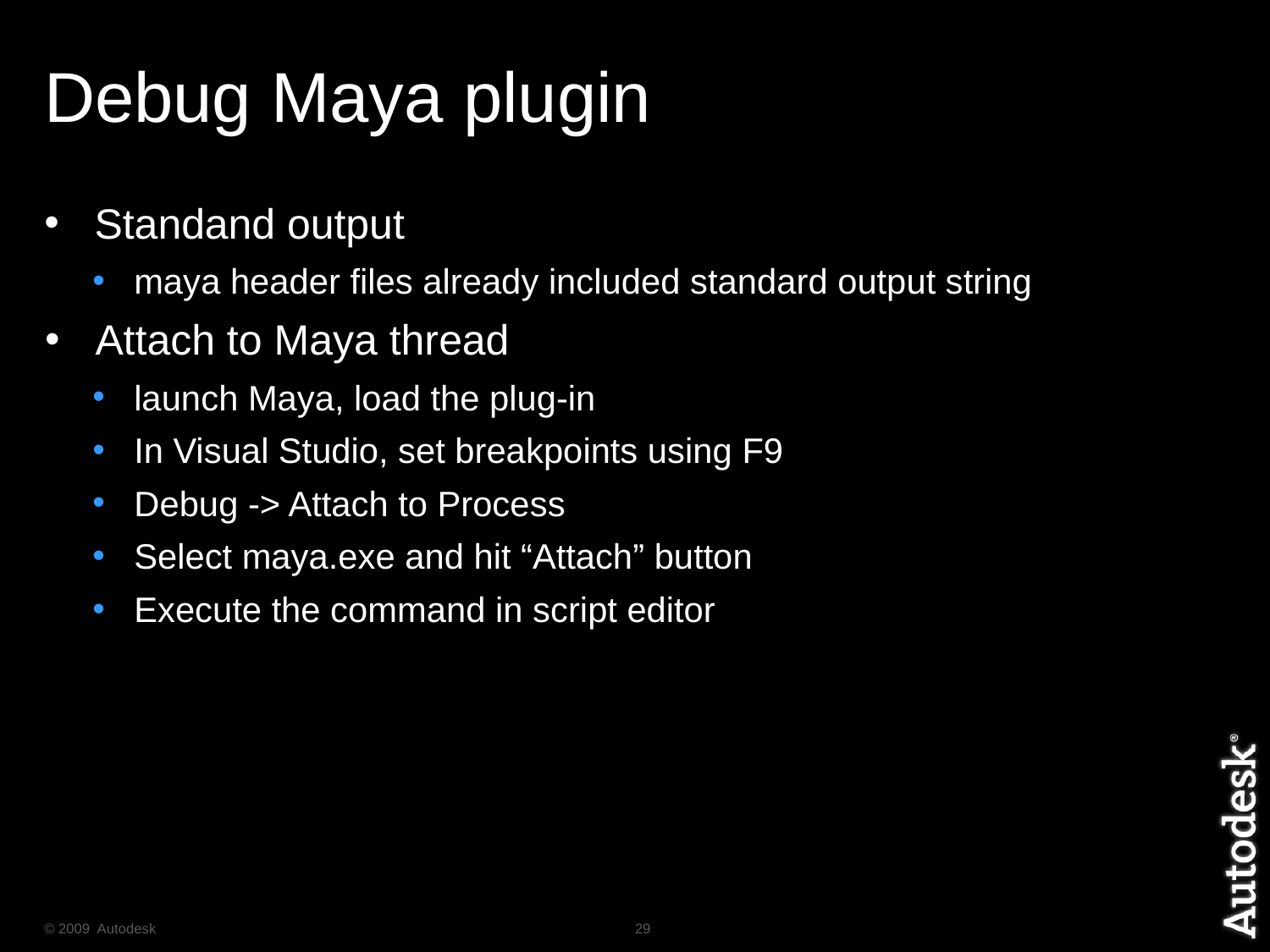

# Debug Maya plugin
   Standand output
   maya header files already included standard output string
   Attach to Maya thread
   launch Maya, load the plug-in
   In Visual Studio, set breakpoints using F9
   Debug -> Attach to Process
   Select maya.exe and hit “Attach” button
   Execute the command in script editor